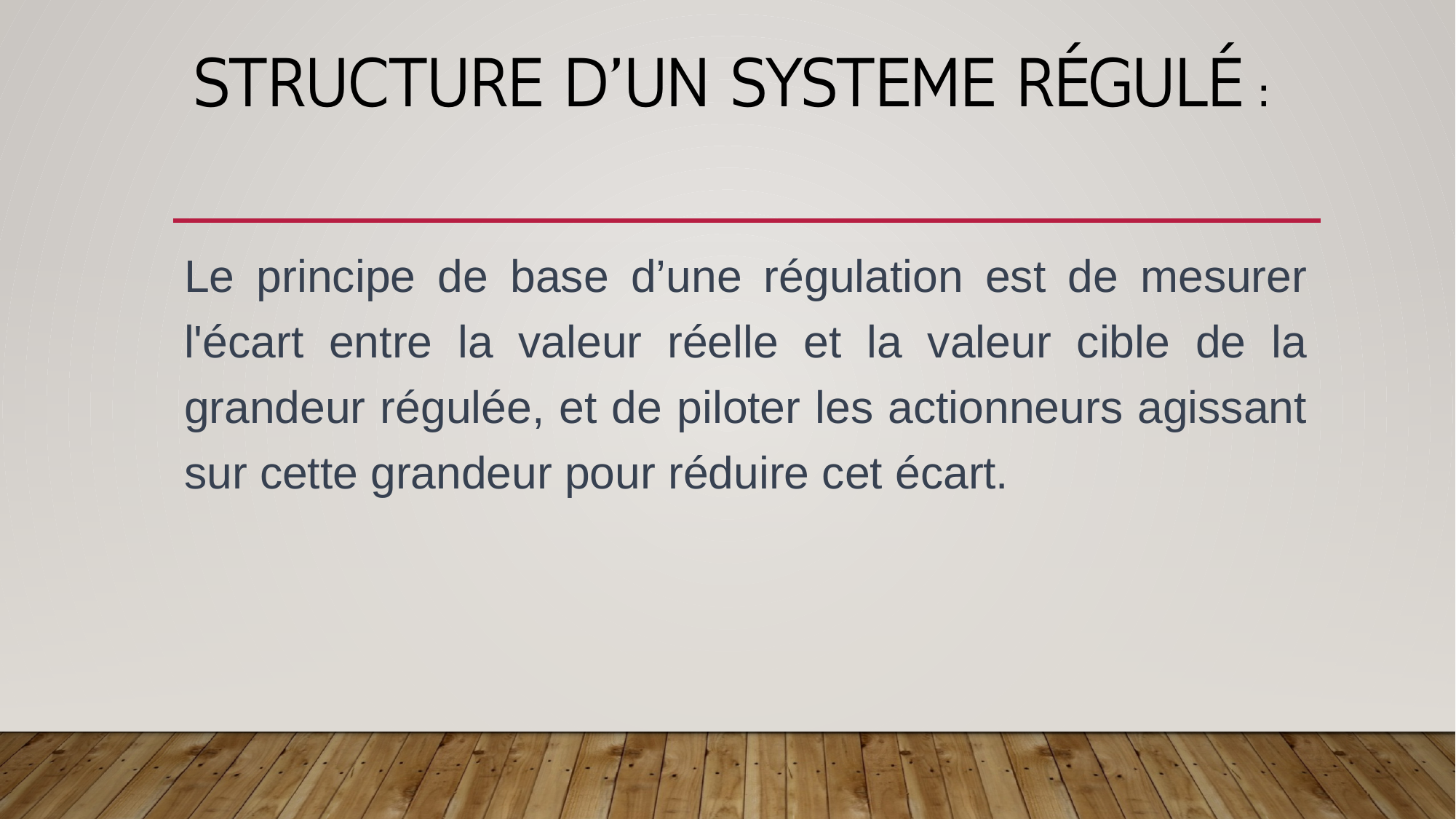

# STRUCTURE D’UN SYSTEME Régulé :
Le principe de base d’une régulation est de mesurer l'écart entre la valeur réelle et la valeur cible de la grandeur régulée, et de piloter les actionneurs agissant sur cette grandeur pour réduire cet écart.